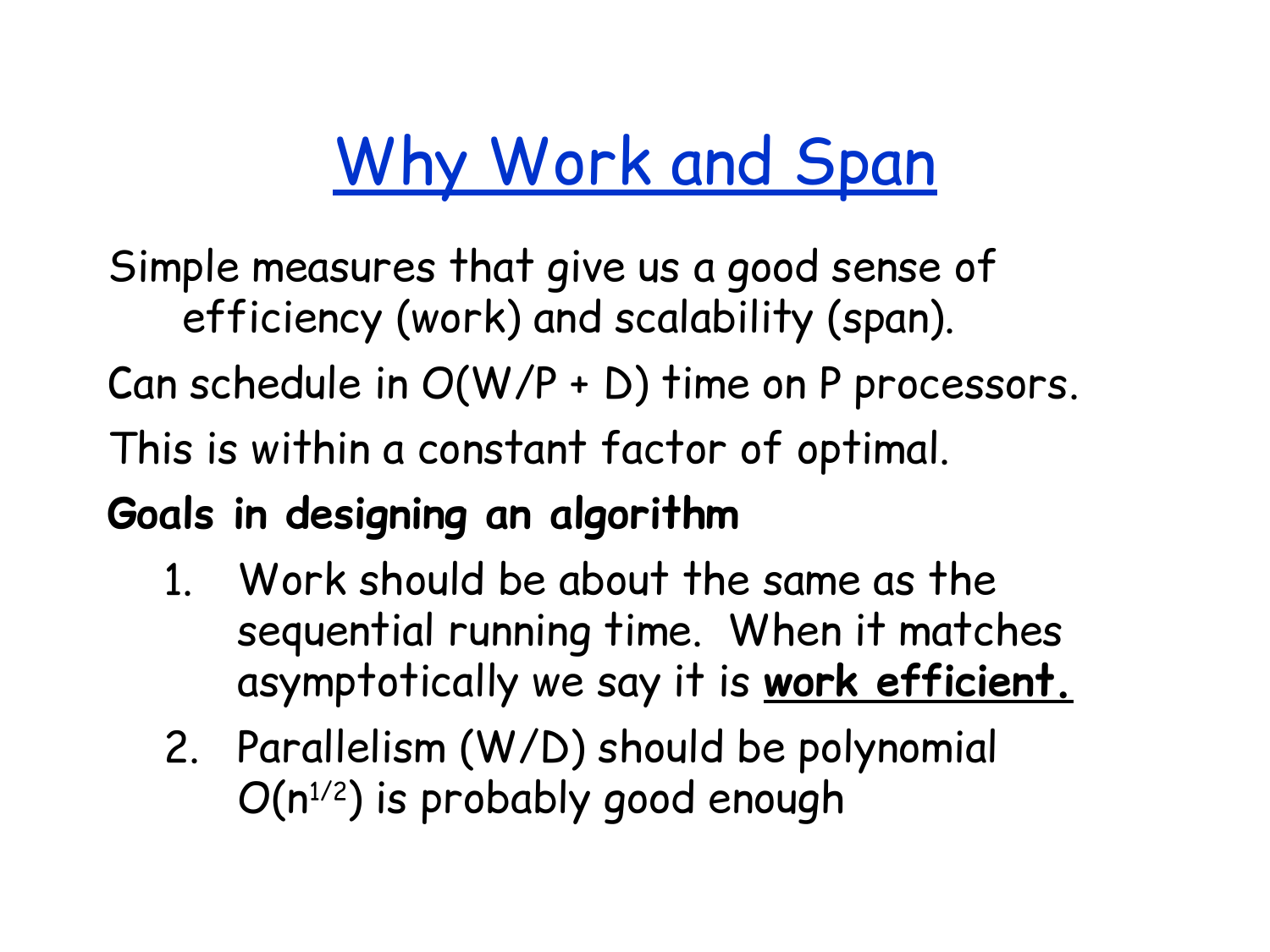

# Why Work and Span
Simple measures that give us a good sense of efficiency (work) and scalability (span).
Can schedule in O(W/P + D) time on P processors.
This is within a constant factor of optimal.
Goals in designing an algorithm
Work should be about the same as the sequential running time.  When it matches asymptotically we say it is work efficient.
Parallelism (W/D) should be polynomial
O(n1/2) is probably good enough